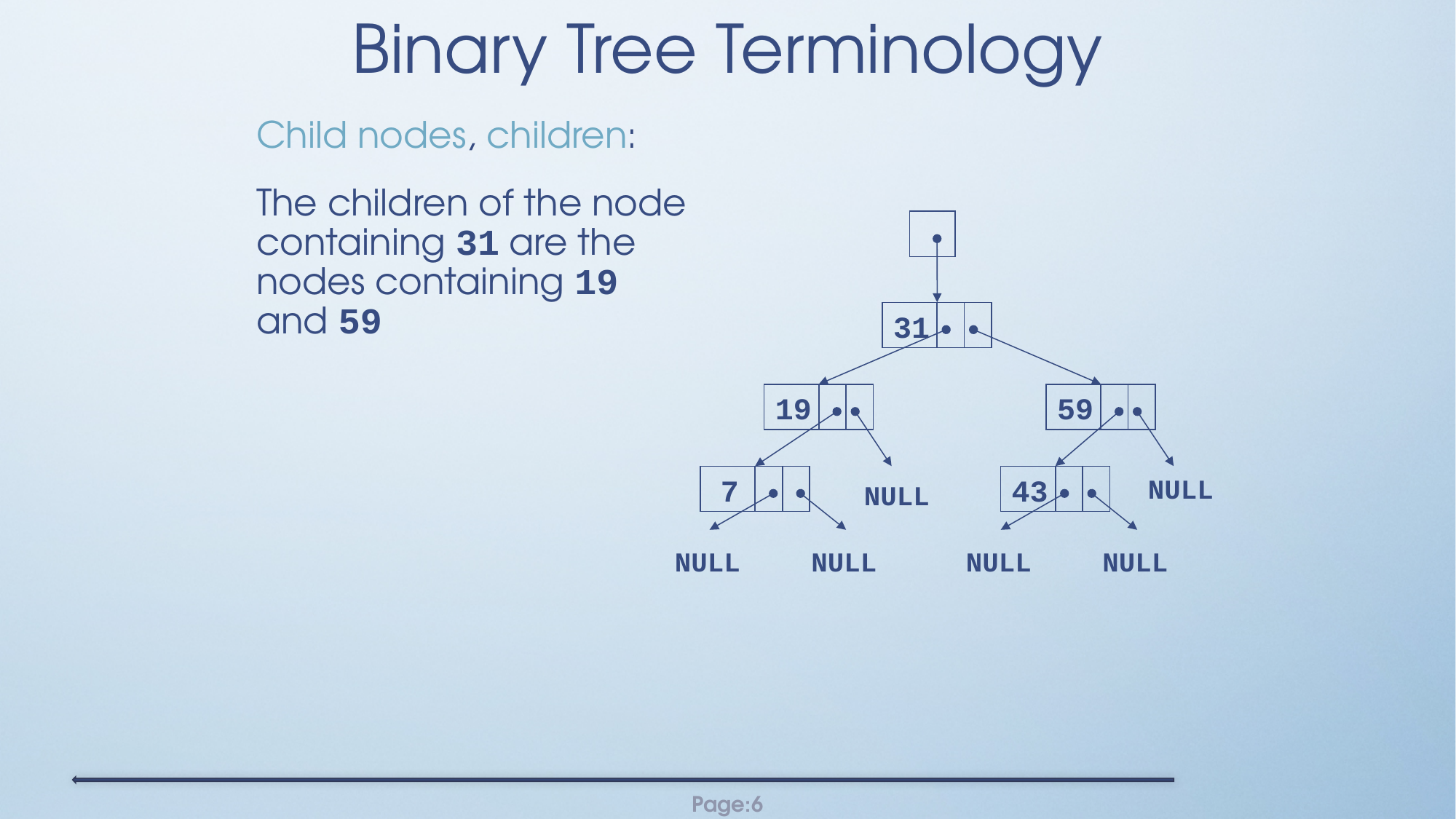

# Binary Tree Terminology

	Child nodes, children:
	The children of the node containing 31 are the nodes containing 19 and 59

31

19
59

7
43
NULL
NULL

NULL
NULL
NULL
NULL